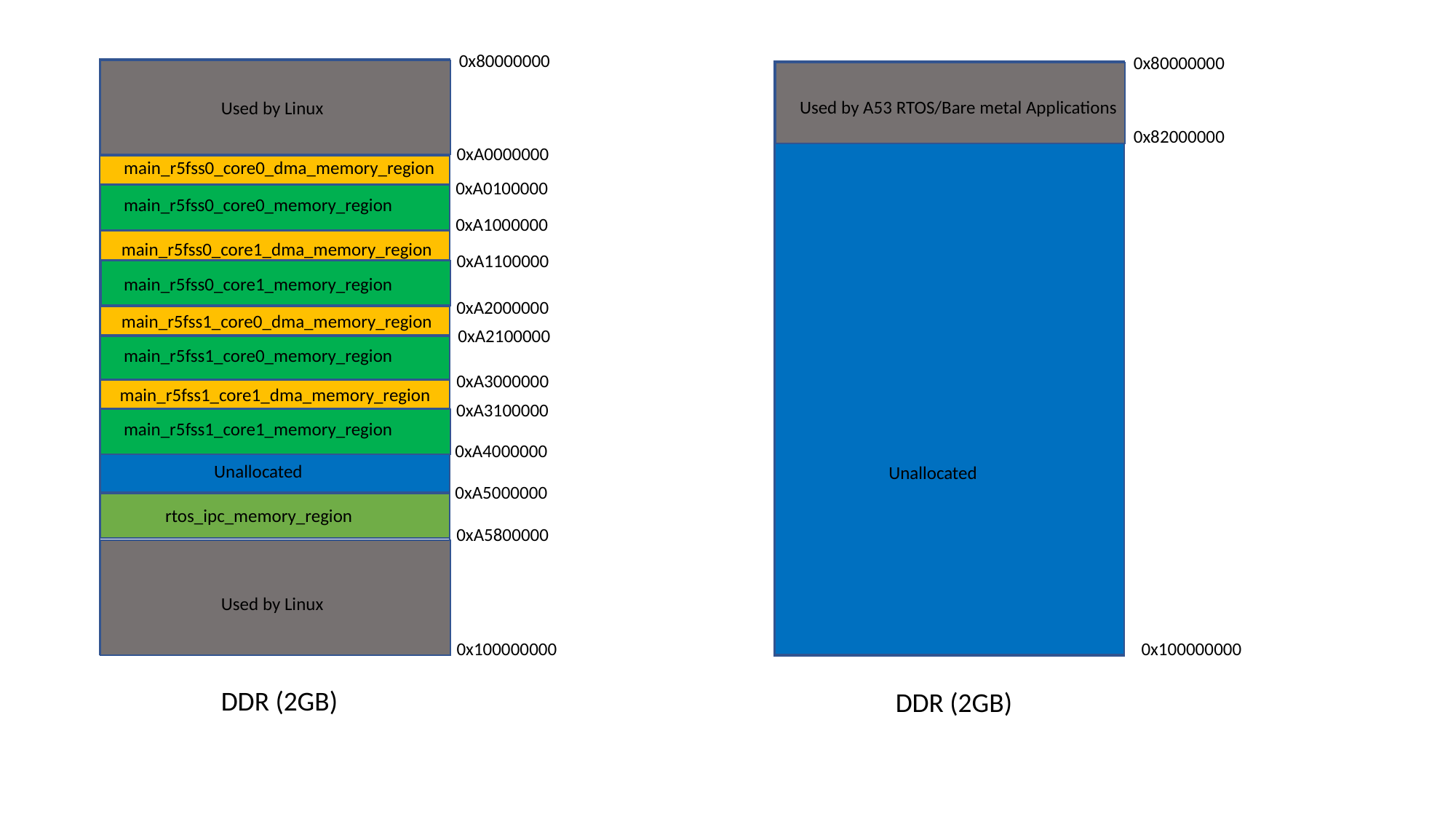

0x80000000
0x80000000

Used by A53 RTOS/Bare metal Applications
Used by Linux
0x82000000
0xA0000000

main_r5fss0_core0_dma_memory_region

0xA0100000

main_r5fss0_core0_memory_region
0xA1000000

main_r5fss0_core1_dma_memory_region
0xA1100000

main_r5fss0_core1_memory_region
0xA2000000
main_r5fss1_core0_dma_memory_region

0xA2100000

main_r5fss1_core0_memory_region
0xA3000000
main_r5fss1_core1_dma_memory_region

0xA3100000

main_r5fss1_core1_memory_region
0xA4000000
Unallocated

Unallocated
0xA5000000

rtos_ipc_memory_region
0xA5800000

Used by Linux
0x100000000
0x100000000
DDR (2GB)
DDR (2GB)